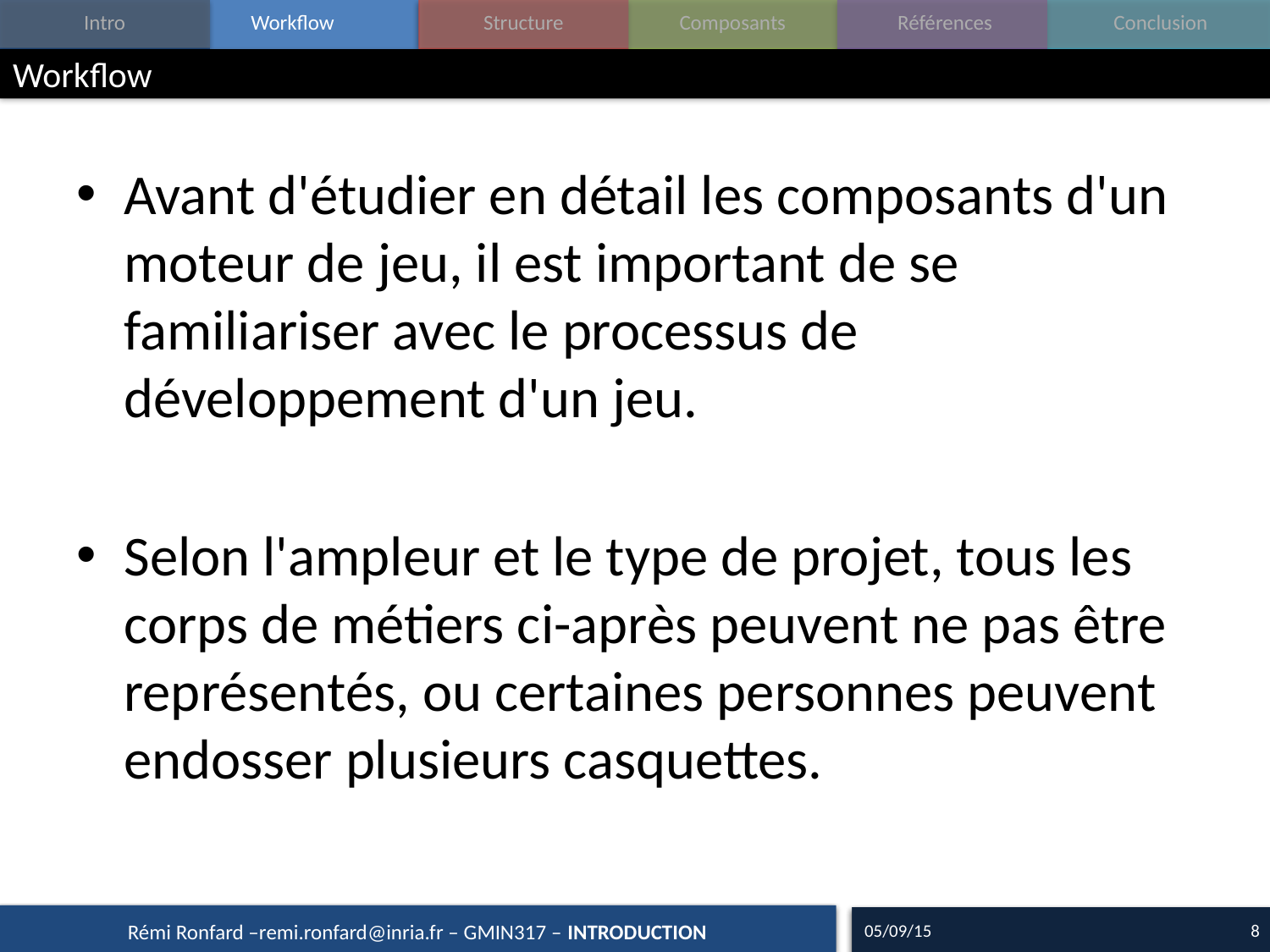

# Workflow
Avant d'étudier en détail les composants d'un moteur de jeu, il est important de se familiariser avec le processus de développement d'un jeu.

Selon l'ampleur et le type de projet, tous les corps de métiers ci-après peuvent ne pas être représentés, ou certaines personnes peuvent endosser plusieurs casquettes.

05/09/15
8
Rémi Ronfard –remi.ronfard@inria.fr – GMIN317 – INTRODUCTION